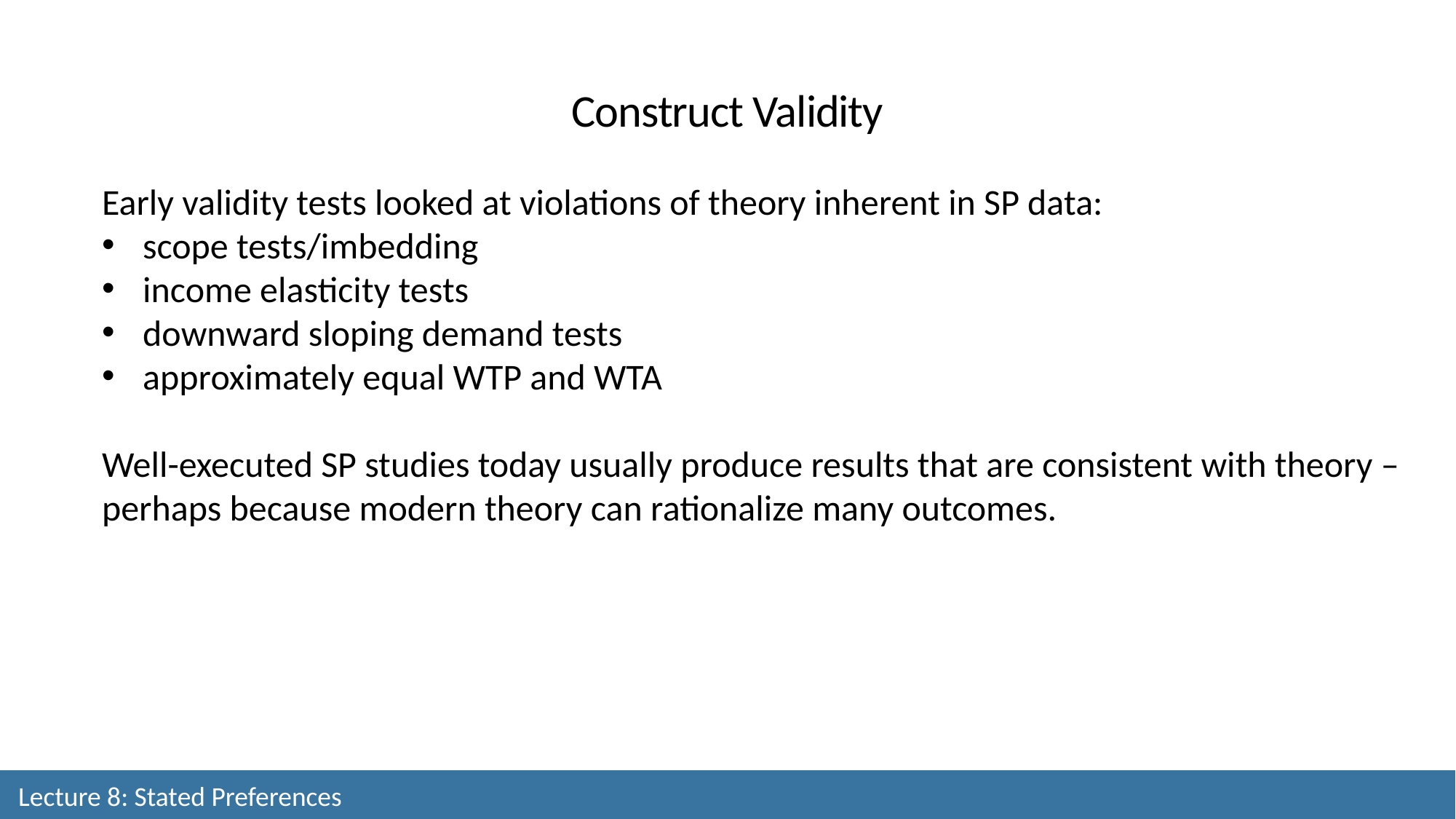

Construct Validity
Early validity tests looked at violations of theory inherent in SP data:
scope tests/imbedding
income elasticity tests
downward sloping demand tests
approximately equal WTP and WTA

Well-executed SP studies today usually produce results that are consistent with theory – perhaps because modern theory can rationalize many outcomes.